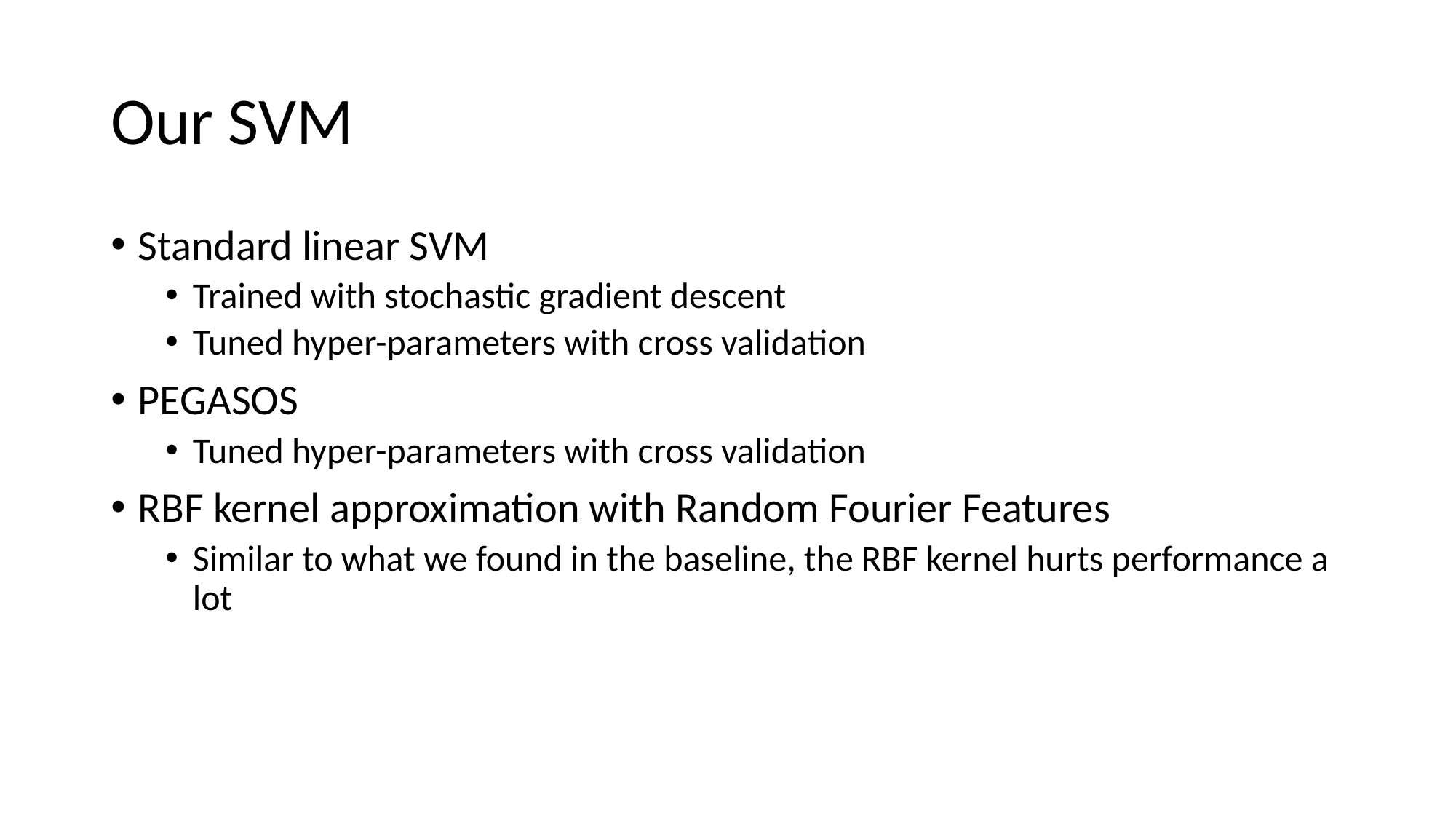

# Our SVM
Standard linear SVM
Trained with stochastic gradient descent
Tuned hyper-parameters with cross validation
PEGASOS
Tuned hyper-parameters with cross validation
RBF kernel approximation with Random Fourier Features
Similar to what we found in the baseline, the RBF kernel hurts performance a lot